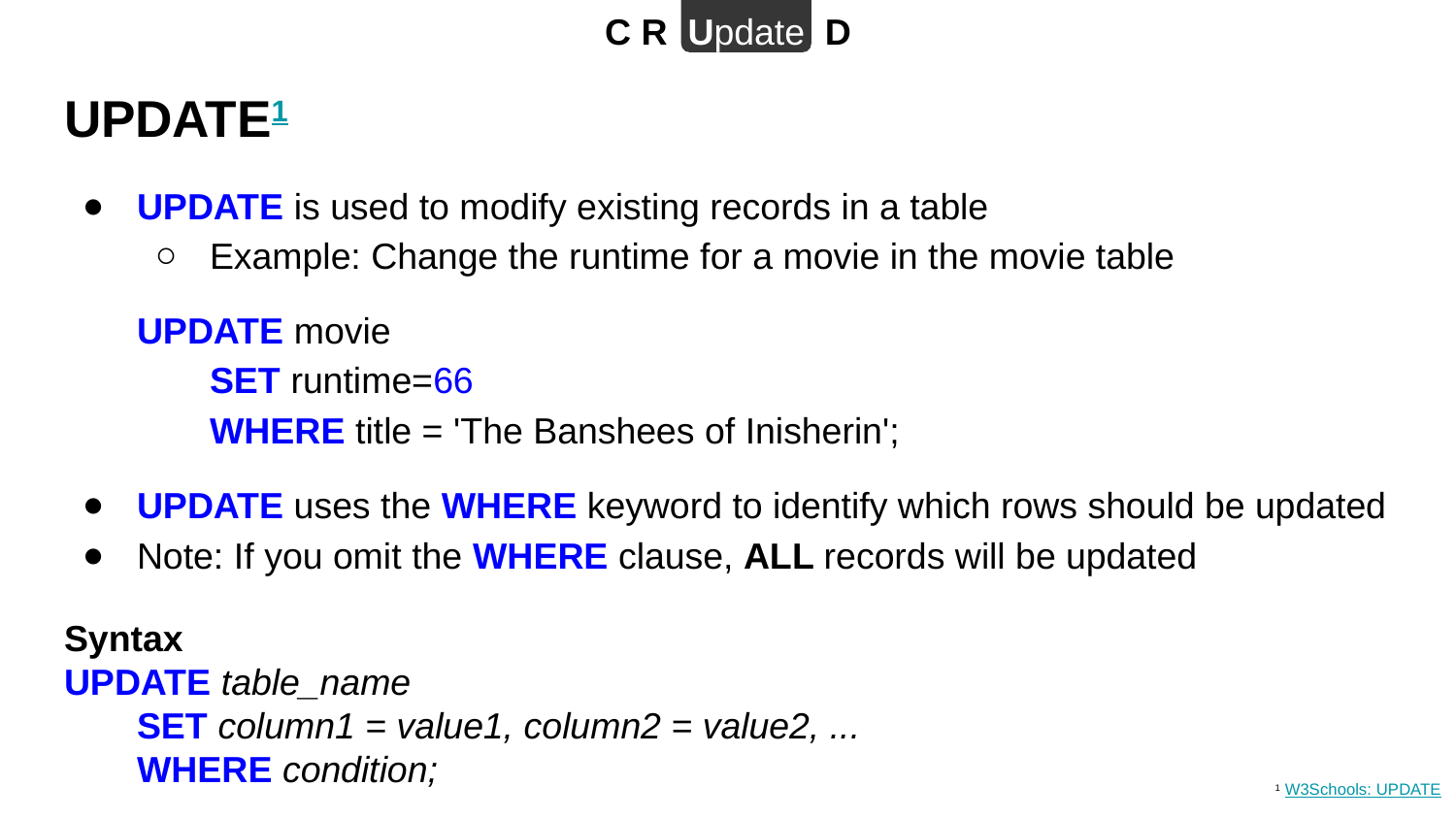

C R  Update  D
# UPDATE1
UPDATE is used to modify existing records in a table
Example: Change the runtime for a movie in the movie table
UPDATE movie
SET runtime=66
WHERE title = 'The Banshees of Inisherin';
UPDATE uses the WHERE keyword to identify which rows should be updated
Note: If you omit the WHERE clause, ALL records will be updated
Syntax
UPDATE table_name
SET column1 = value1, column2 = value2, ...
WHERE condition;
1 W3Schools: UPDATE